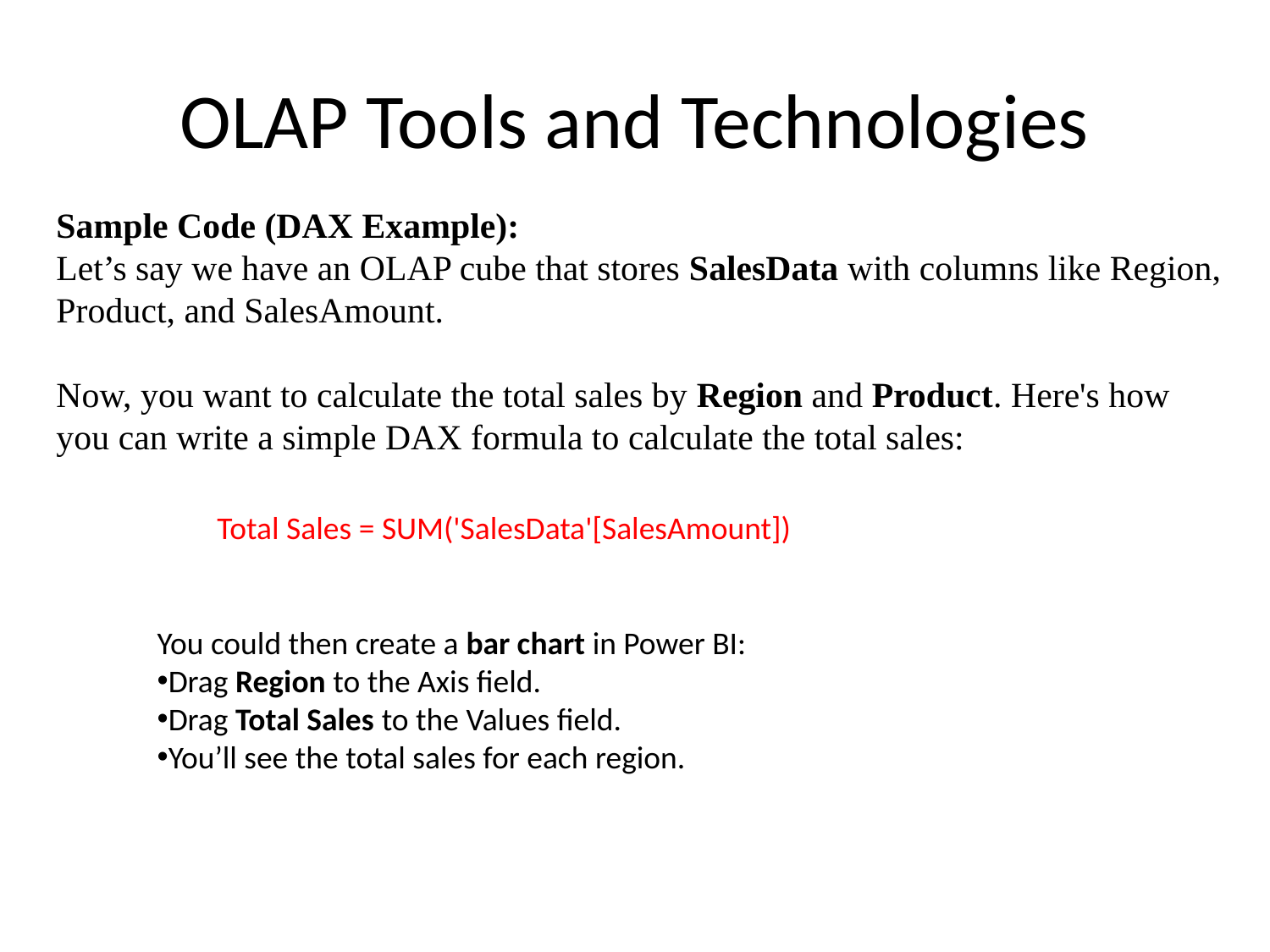

# OLAP Tools and Technologies
Sample Code (DAX Example):
Let’s say we have an OLAP cube that stores SalesData with columns like Region, Product, and SalesAmount.

Now, you want to calculate the total sales by Region and Product. Here's how you can write a simple DAX formula to calculate the total sales:
Total Sales = SUM('SalesData'[SalesAmount])
You could then create a bar chart in Power BI:
Drag Region to the Axis field.
Drag Total Sales to the Values field.
You’ll see the total sales for each region.